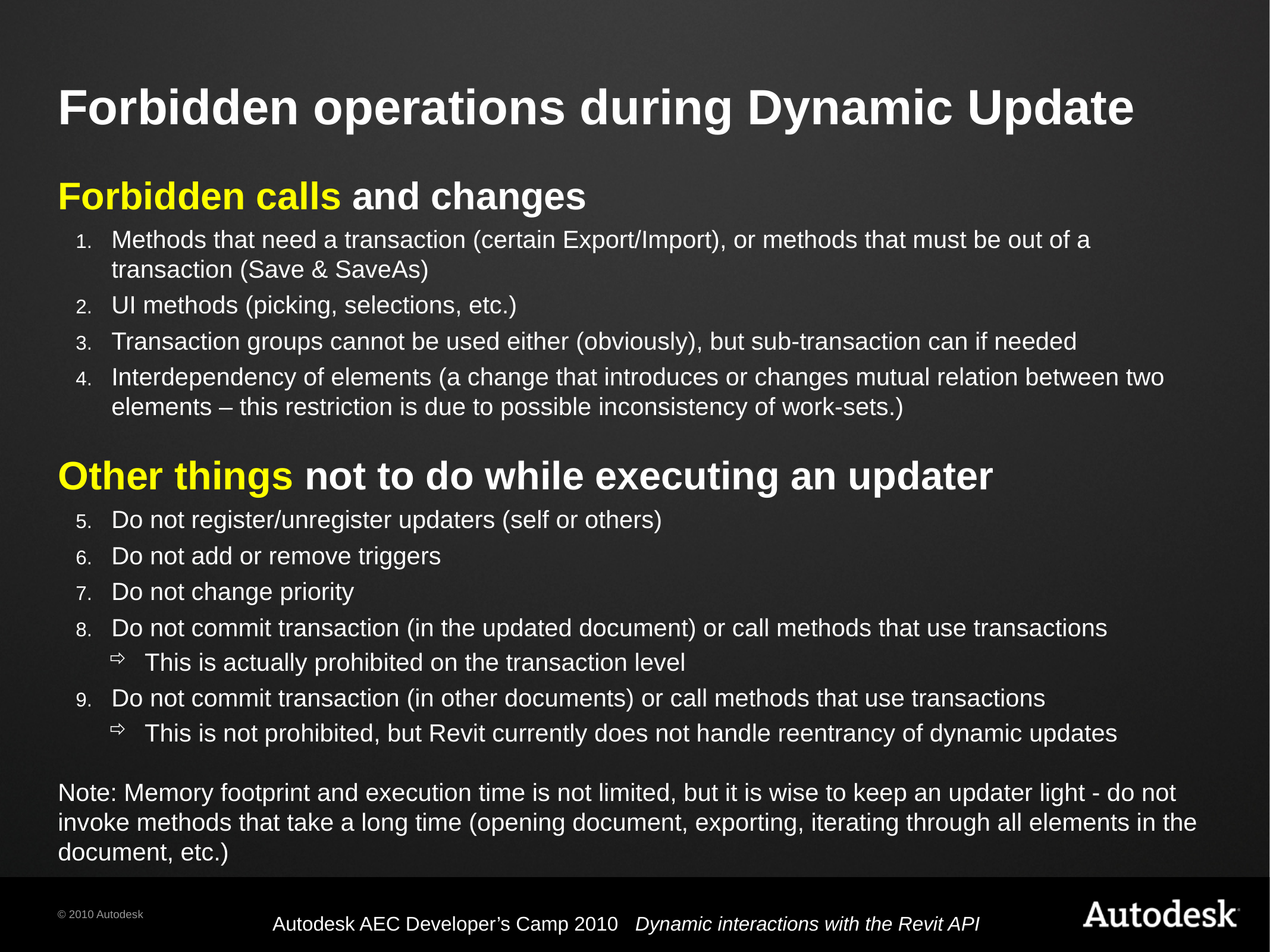

# Forbidden operations during Dynamic Update
Forbidden calls and changes
Methods that need a transaction (certain Export/Import), or methods that must be out of a transaction (Save & SaveAs)
UI methods (picking, selections, etc.)
Transaction groups cannot be used either (obviously), but sub-transaction can if needed
Interdependency of elements (a change that introduces or changes mutual relation between two elements – this restriction is due to possible inconsistency of work-sets.)
Other things not to do while executing an updater
Do not register/unregister updaters (self or others)
Do not add or remove triggers
Do not change priority
Do not commit transaction (in the updated document) or call methods that use transactions
This is actually prohibited on the transaction level
Do not commit transaction (in other documents) or call methods that use transactions
This is not prohibited, but Revit currently does not handle reentrancy of dynamic updates
Note: Memory footprint and execution time is not limited, but it is wise to keep an updater light - do not invoke methods that take a long time (opening document, exporting, iterating through all elements in the document, etc.)